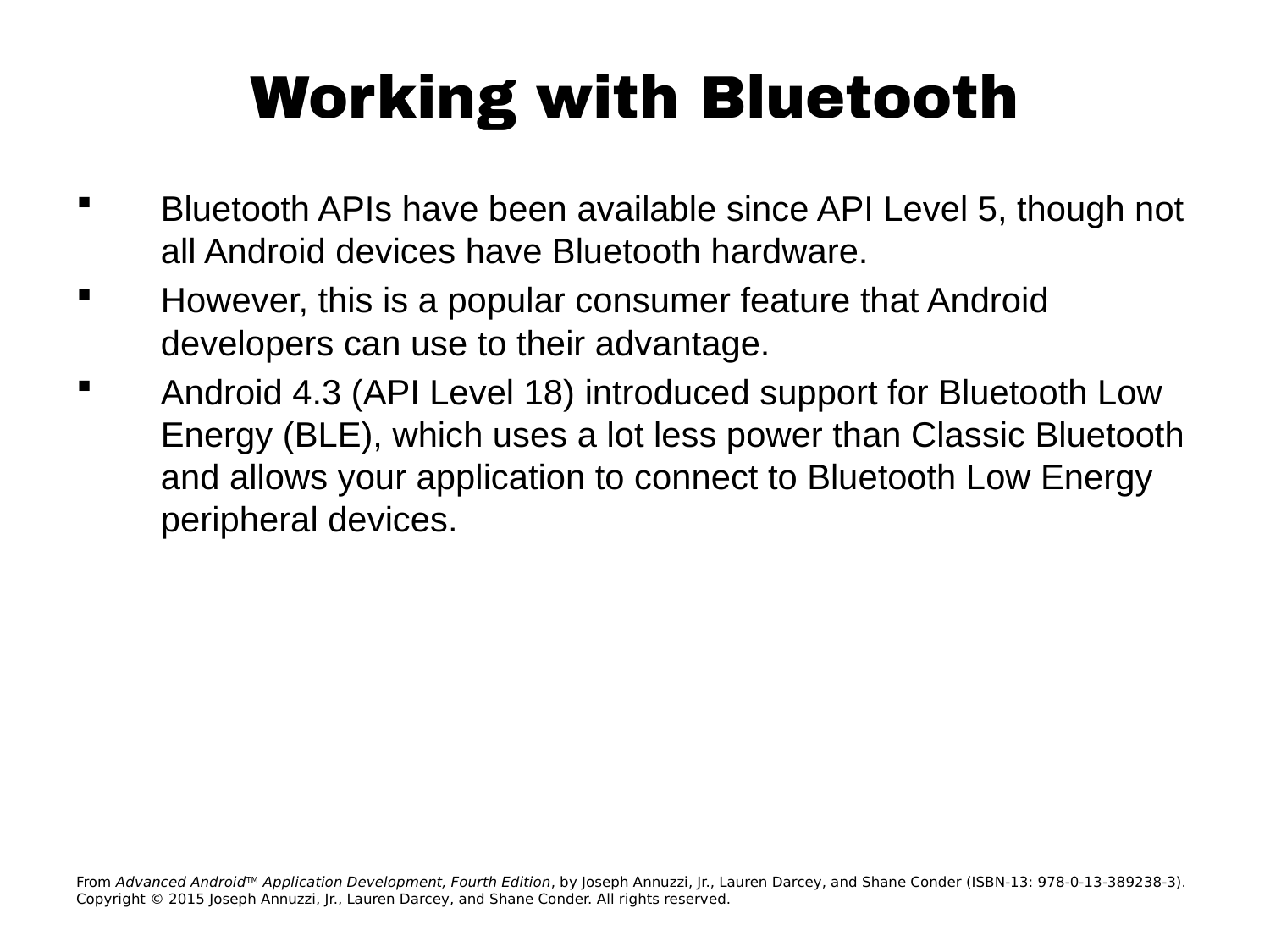

# Working with Bluetooth
Bluetooth APIs have been available since API Level 5, though not all Android devices have Bluetooth hardware.
However, this is a popular consumer feature that Android developers can use to their advantage.
Android 4.3 (API Level 18) introduced support for Bluetooth Low Energy (BLE), which uses a lot less power than Classic Bluetooth and allows your application to connect to Bluetooth Low Energy peripheral devices.
From Advanced AndroidTM Application Development, Fourth Edition, by Joseph Annuzzi, Jr., Lauren Darcey, and Shane Conder (ISBN-13: 978-0-13-389238-3). Copyright © 2015 Joseph Annuzzi, Jr., Lauren Darcey, and Shane Conder. All rights reserved.